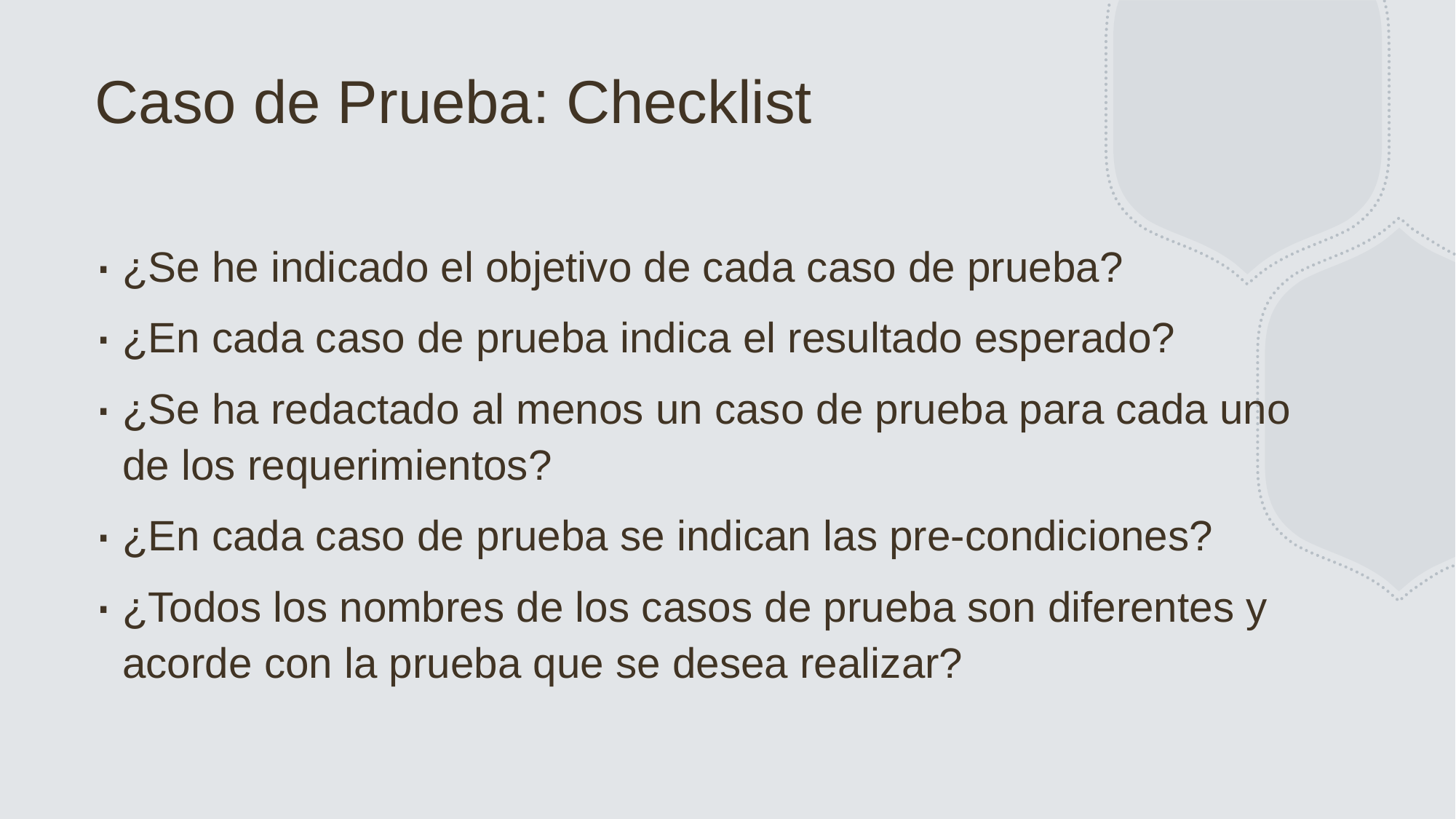

# Caso de Prueba: Checklist

¿Se he indicado el objetivo de cada caso de prueba?
¿En cada caso de prueba indica el resultado esperado?
¿Se ha redactado al menos un caso de prueba para cada uno de los requerimientos?
¿En cada caso de prueba se indican las pre-condiciones?
¿Todos los nombres de los casos de prueba son diferentes y acorde con la prueba que se desea realizar?